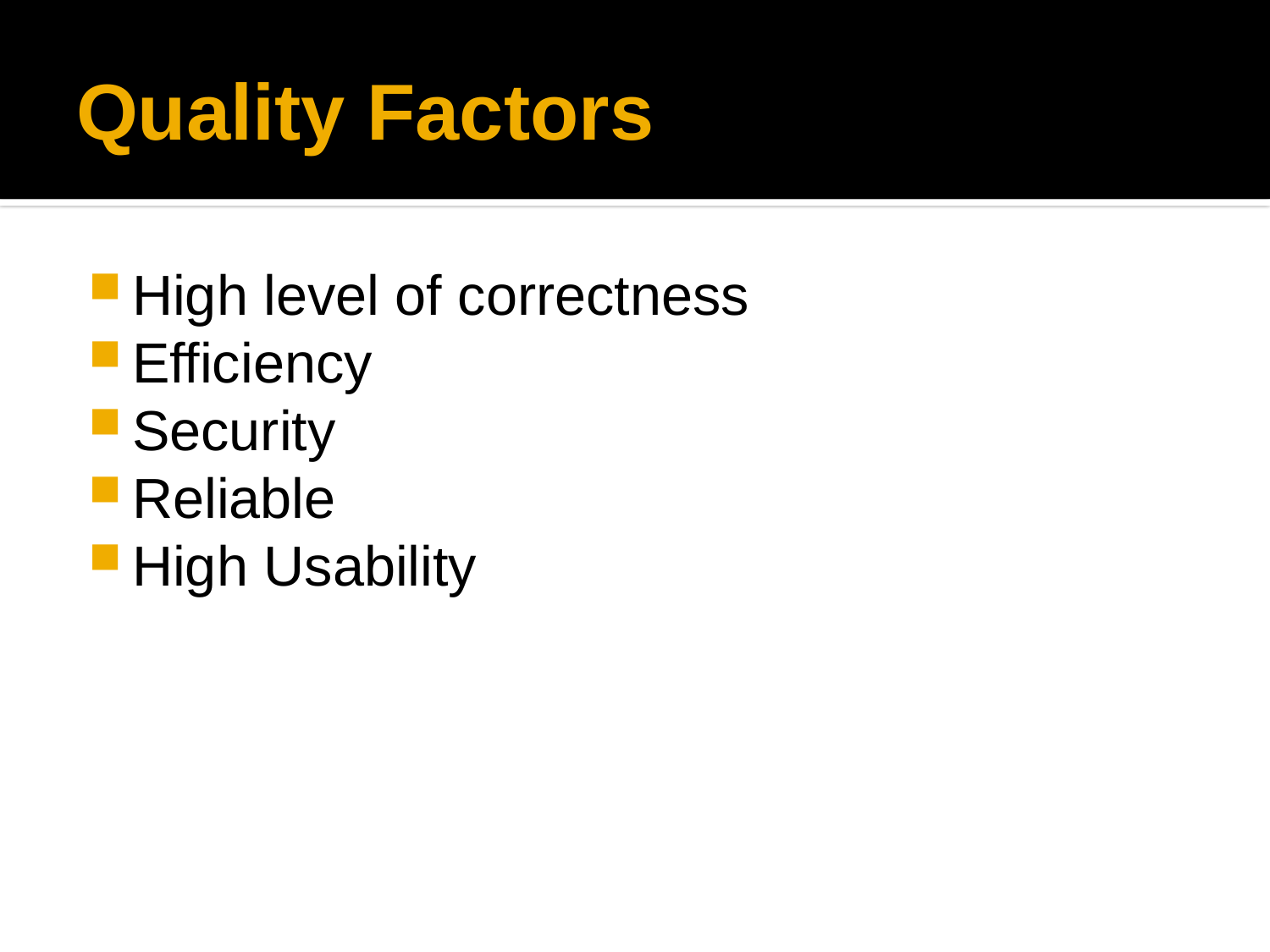

# Quality Factors
High level of correctness
Efficiency
Security
Reliable
High Usability